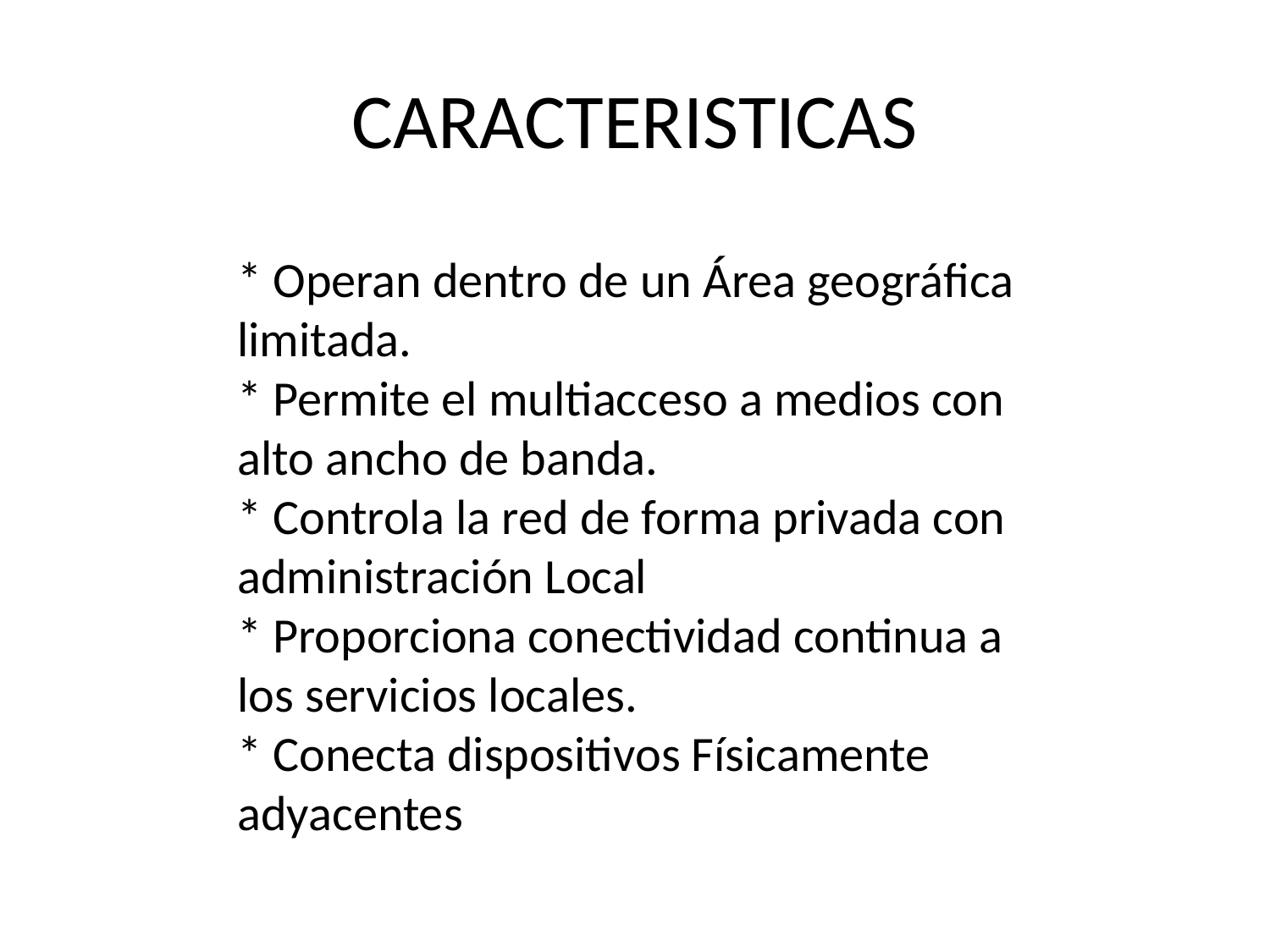

# CARACTERISTICAS
* Operan dentro de un Área geográfica limitada.
* Permite el multiacceso a medios con alto ancho de banda.
* Controla la red de forma privada con administración Local
* Proporciona conectividad continua a los servicios locales.
* Conecta dispositivos Físicamente adyacentes